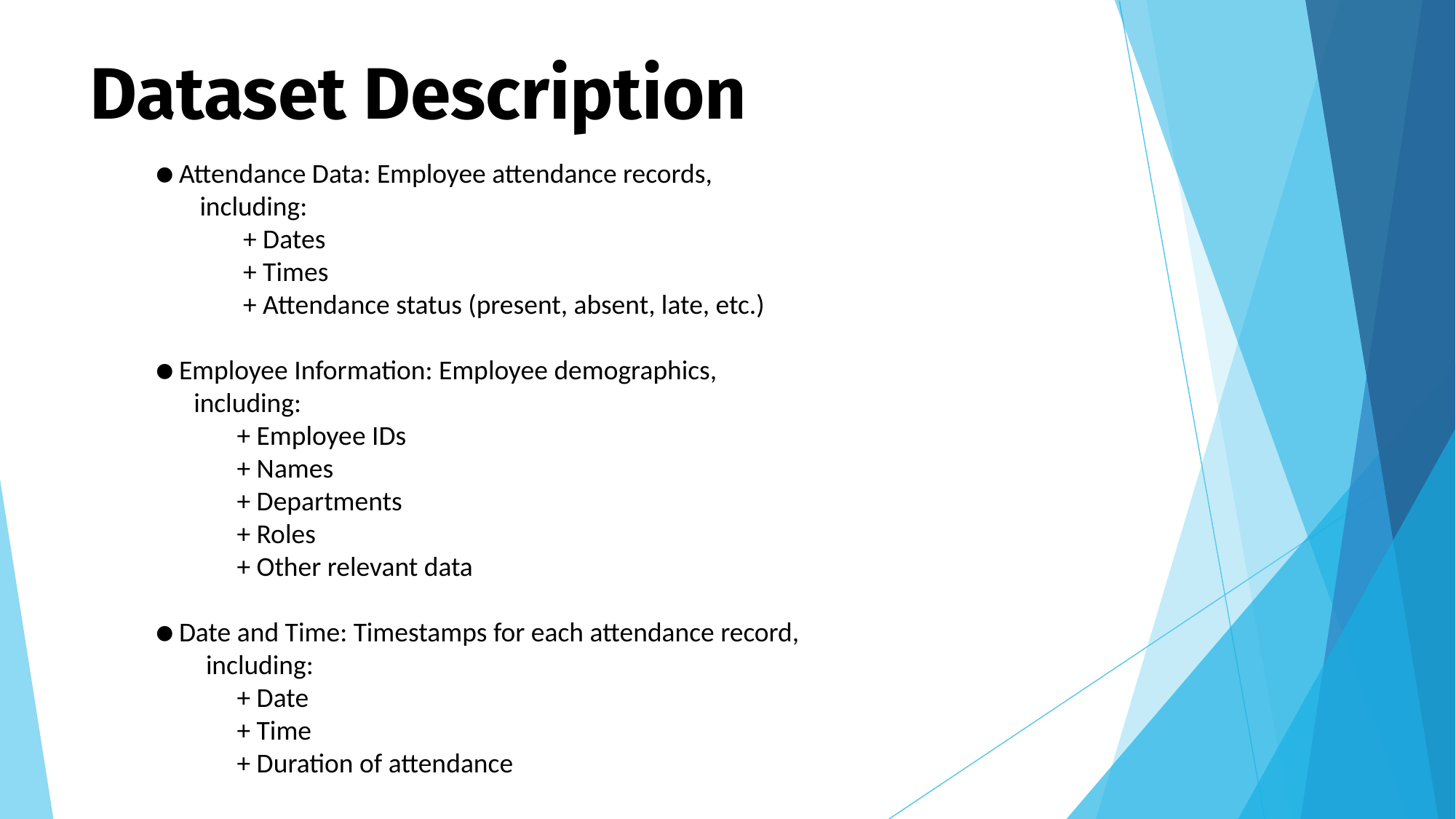

# Dataset Description

⚫ Attendance Data: Employee attendance records,
       including:
              + Dates
              + Times
              + Attendance status (present, absent, late, etc.)

⚫ Employee Information: Employee demographics,
      including:
             + Employee IDs
             + Names
             + Departments
             + Roles
             + Other relevant data

⚫ Date and Time: Timestamps for each attendance record,
        including:
             + Date
             + Time
             + Duration of attendance